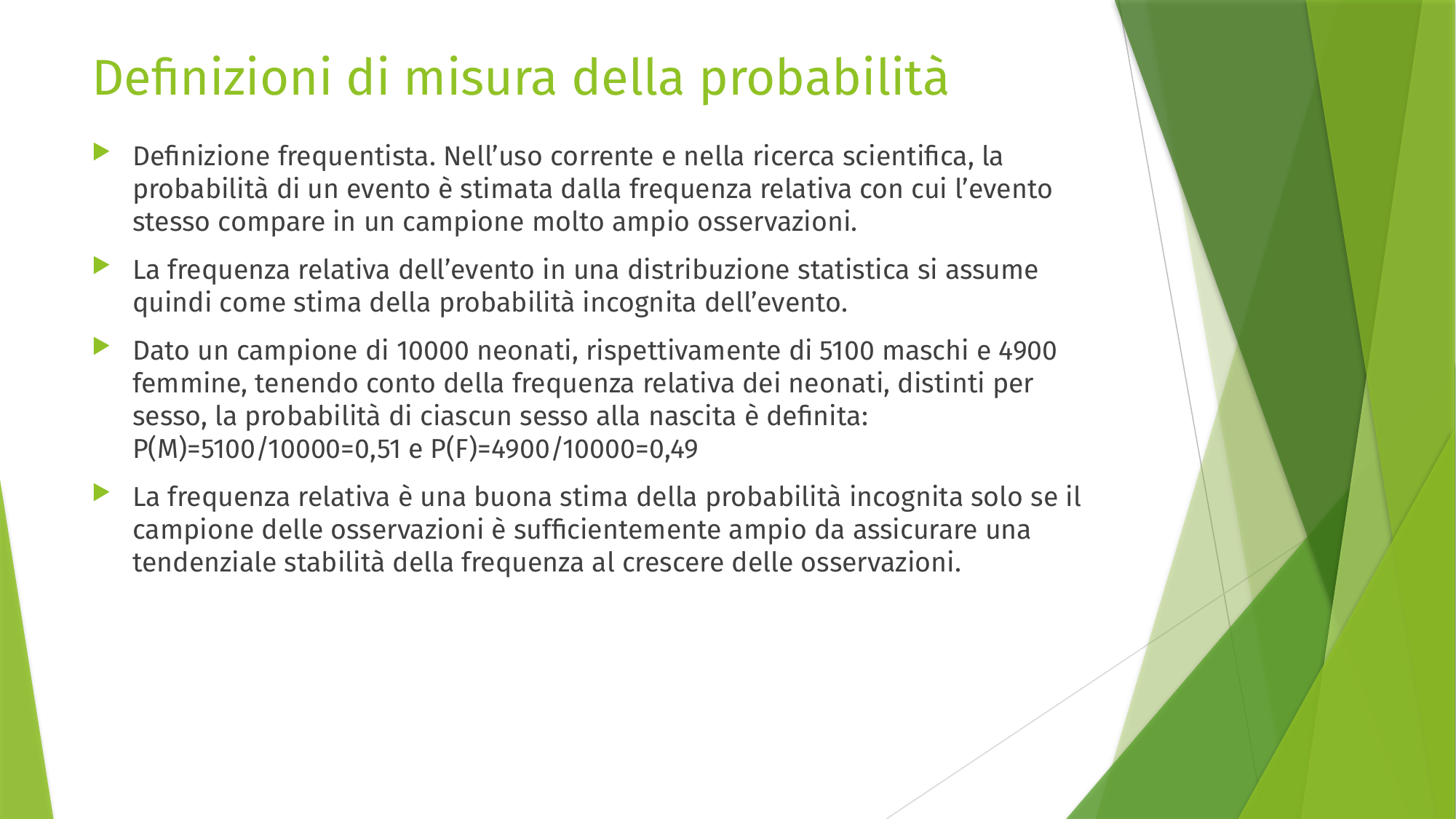

# Definizioni di misura della probabilità
Definizione frequentista. Nell’uso corrente e nella ricerca scientifica, la probabilità di un evento è stimata dalla frequenza relativa con cui l’evento stesso compare in un campione molto ampio osservazioni.
La frequenza relativa dell’evento in una distribuzione statistica si assume quindi come stima della probabilità incognita dell’evento.
Dato un campione di 10000 neonati, rispettivamente di 5100 maschi e 4900 femmine, tenendo conto della frequenza relativa dei neonati, distinti per sesso, la probabilità di ciascun sesso alla nascita è definita: P(M)=5100/10000=0,51 e P(F)=4900/10000=0,49
La frequenza relativa è una buona stima della probabilità incognita solo se il campione delle osservazioni è sufficientemente ampio da assicurare una tendenziale stabilità della frequenza al crescere delle osservazioni.